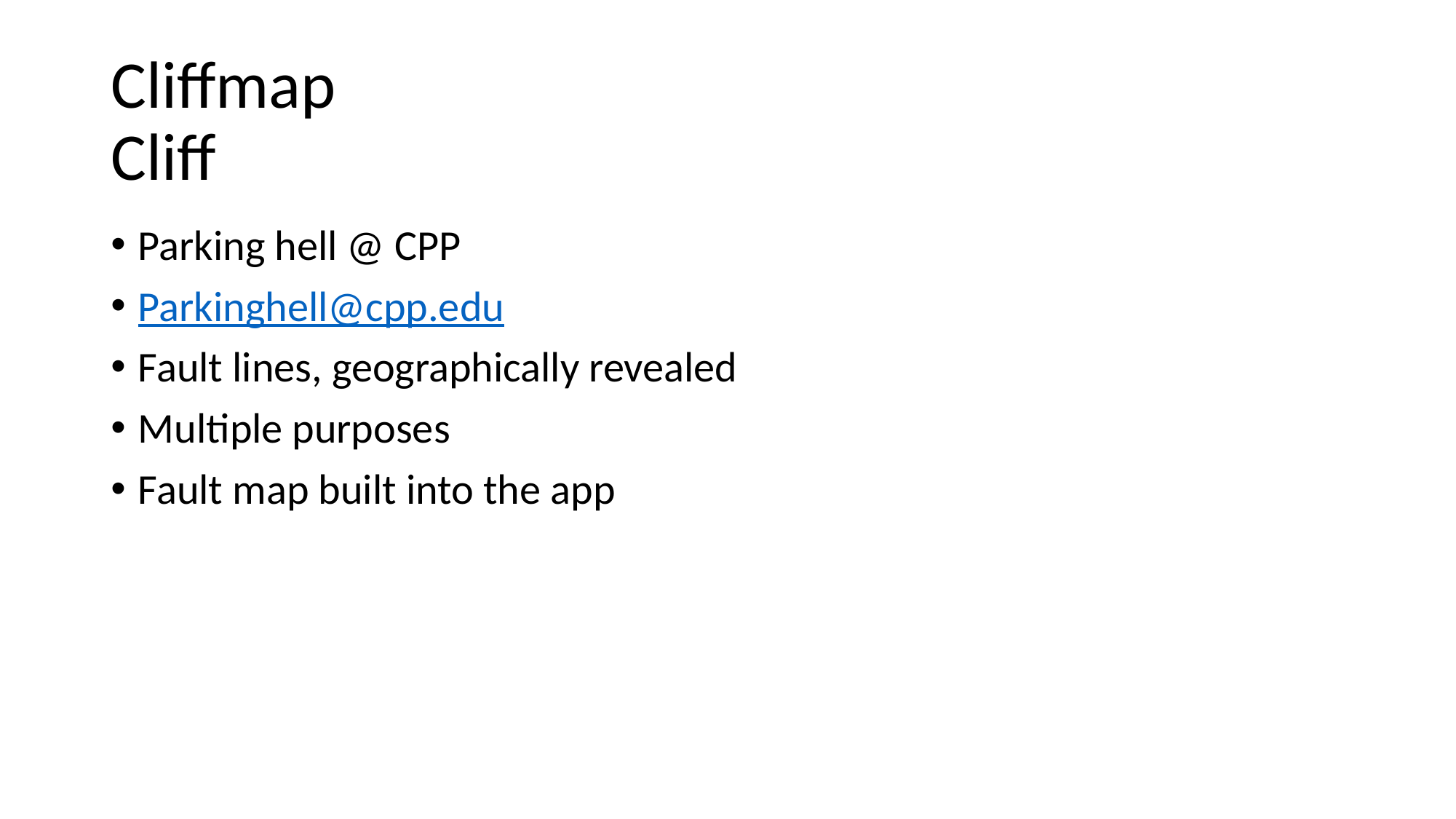

# Cliffmap Cliff
Parking hell @ CPP
Parkinghell@cpp.edu
Fault lines, geographically revealed
Multiple purposes
Fault map built into the app